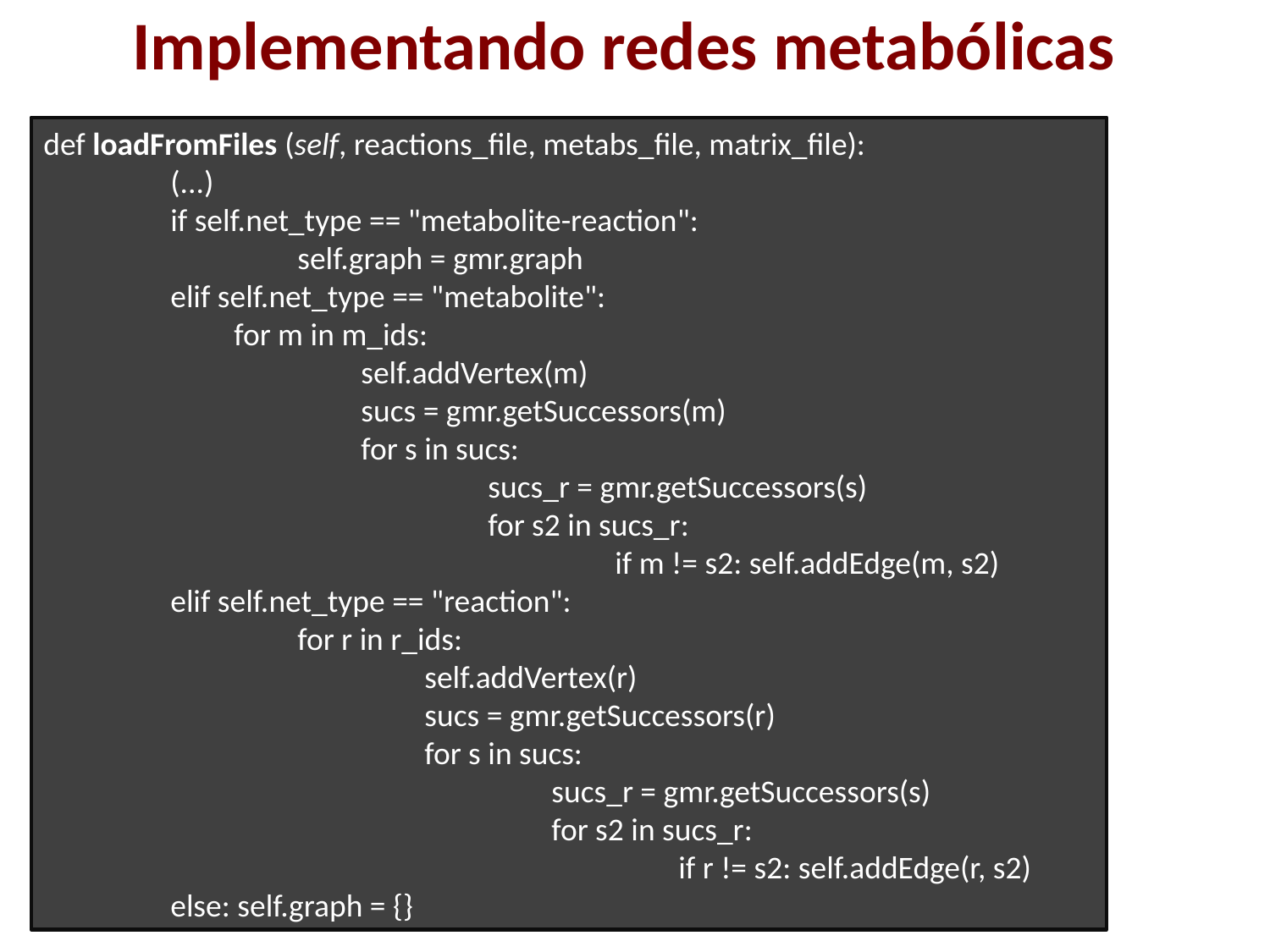

# Implementando redes metabólicas
def loadFromFiles (self, reactions_file, metabs_file, matrix_file):
	(...)
	if self.net_type == "metabolite-reaction":
		self.graph = gmr.graph
	elif self.net_type == "metabolite":
	for m in m_ids:
		self.addVertex(m)
		sucs = gmr.getSuccessors(m)
		for s in sucs:
			sucs_r = gmr.getSuccessors(s)
			for s2 in sucs_r:
				if m != s2: self.addEdge(m, s2)
	elif self.net_type == "reaction":
		for r in r_ids:
			self.addVertex(r)
			sucs = gmr.getSuccessors(r)
			for s in sucs:
				sucs_r = gmr.getSuccessors(s)
				for s2 in sucs_r:
					if r != s2: self.addEdge(r, s2)
	else: self.graph = {}